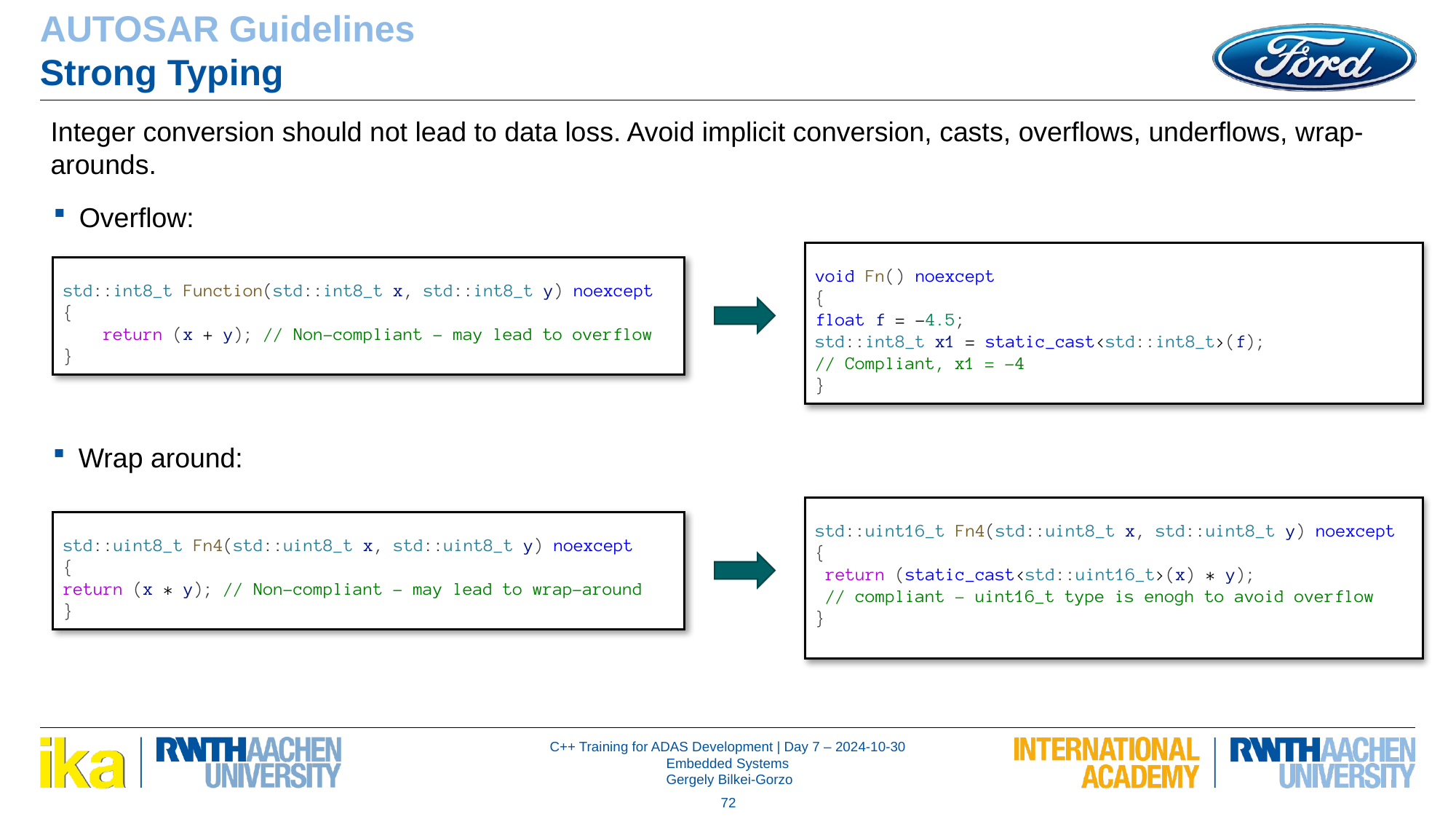

AUTOSAR Guidelines
Strong Typing
Integer conversion should not lead to data loss. Avoid implicit conversion, casts, overflows, underflows, wrap-arounds.
Overflow:
void Fn() noexcept
{
float f = -4.5;
std::int8_t x1 = static_cast<std::int8_t>(f);
// Compliant, x1 = -4
}
std::int8_t Function(std::int8_t x, std::int8_t y) noexcept
{
    return (x + y); // Non-compliant - may lead to overflow
}

Wrap around:
std::uint16_t Fn4(std::uint8_t x, std::uint8_t y) noexcept
{
 return (static_cast<std::uint16_t>(x) * y);
 // compliant – uint16_t type is enogh to avoid overflow
}

std::uint8_t Fn4(std::uint8_t x, std::uint8_t y) noexcept
{
return (x * y); // Non-compliant - may lead to wrap-around
}

72